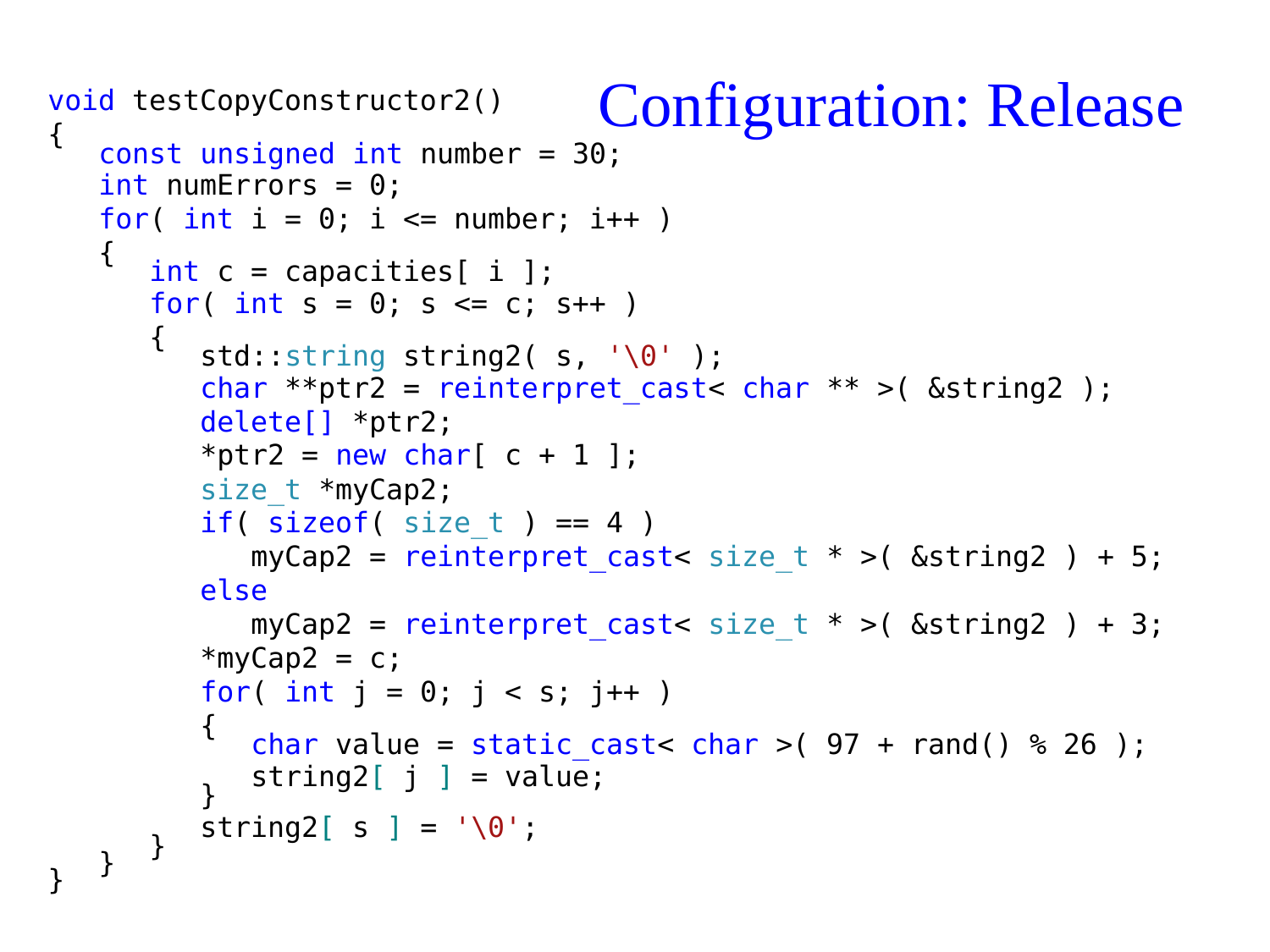

# Configuration: Release
void testCopyConstructor2()
{
   const unsigned int number = 30;
   int numErrors = 0;
   for( int i = 0; i <= number; i++ )
   {
      int c = capacities[ i ];
      for( int s = 0; s <= c; s++ )
      {
         std::string string2( s, '\0' );
         char **ptr2 = reinterpret_cast< char ** >( &string2 );
         delete[] *ptr2;
         *ptr2 = new char[ c + 1 ];
         size_t *myCap2;
         if( sizeof( size_t ) == 4 )
            myCap2 = reinterpret_cast< size_t * >( &string2 ) + 5;
         else
            myCap2 = reinterpret_cast< size_t * >( &string2 ) + 3;
         *myCap2 = c;
         for( int j = 0; j < s; j++ )
         {
            char value = static_cast< char >( 97 + rand() % 26 );
            string2[ j ] = value;
         }
         string2[ s ] = '\0';
      }
   }
}